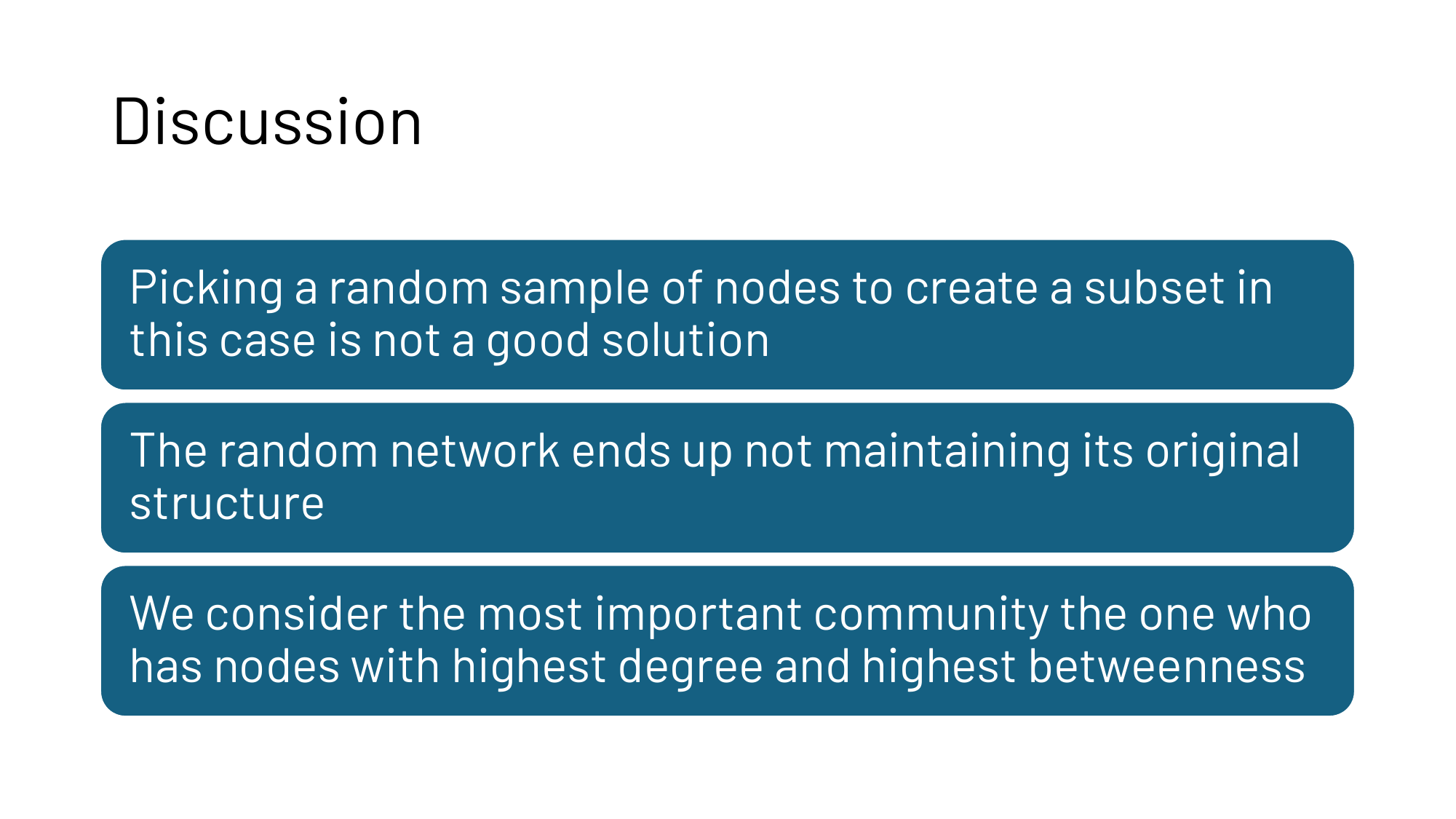

# Discussion
Picking a random sample of nodes to create a subset in this case is not a good solution
The random network ends up not maintaining its original structure
We consider the most important community the one who has nodes with highest degree and highest betweenness